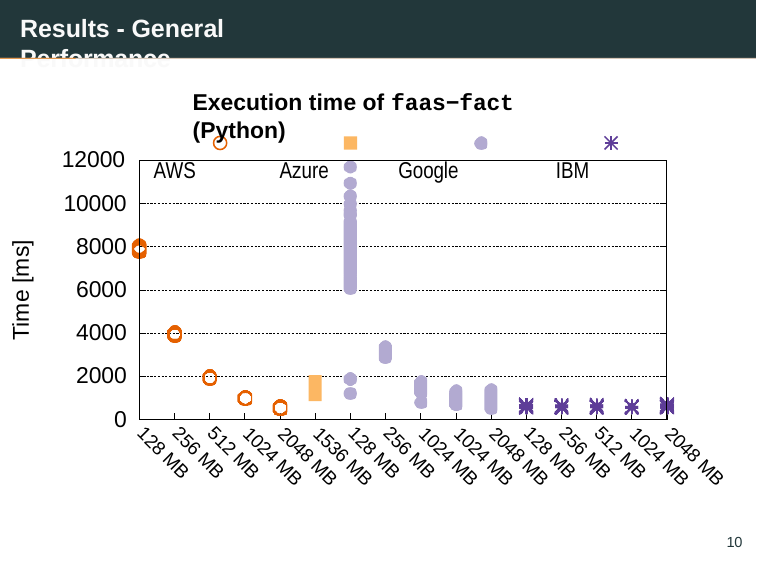

# Results - General Performance

Execution time of faas−fact (Python)
AWS	Azure	Google	IBM

12000

10000
8000
6000
4000
2000
0
Time [ms]
128 MB
256 MB
512 MB
128 MB
256 MB
128 MB
256 MB
512 MB
1024 MB
2048 MB
1536 MB
1024 MB
1024 MB
2048 MB
1024 MB
2048 MB
10